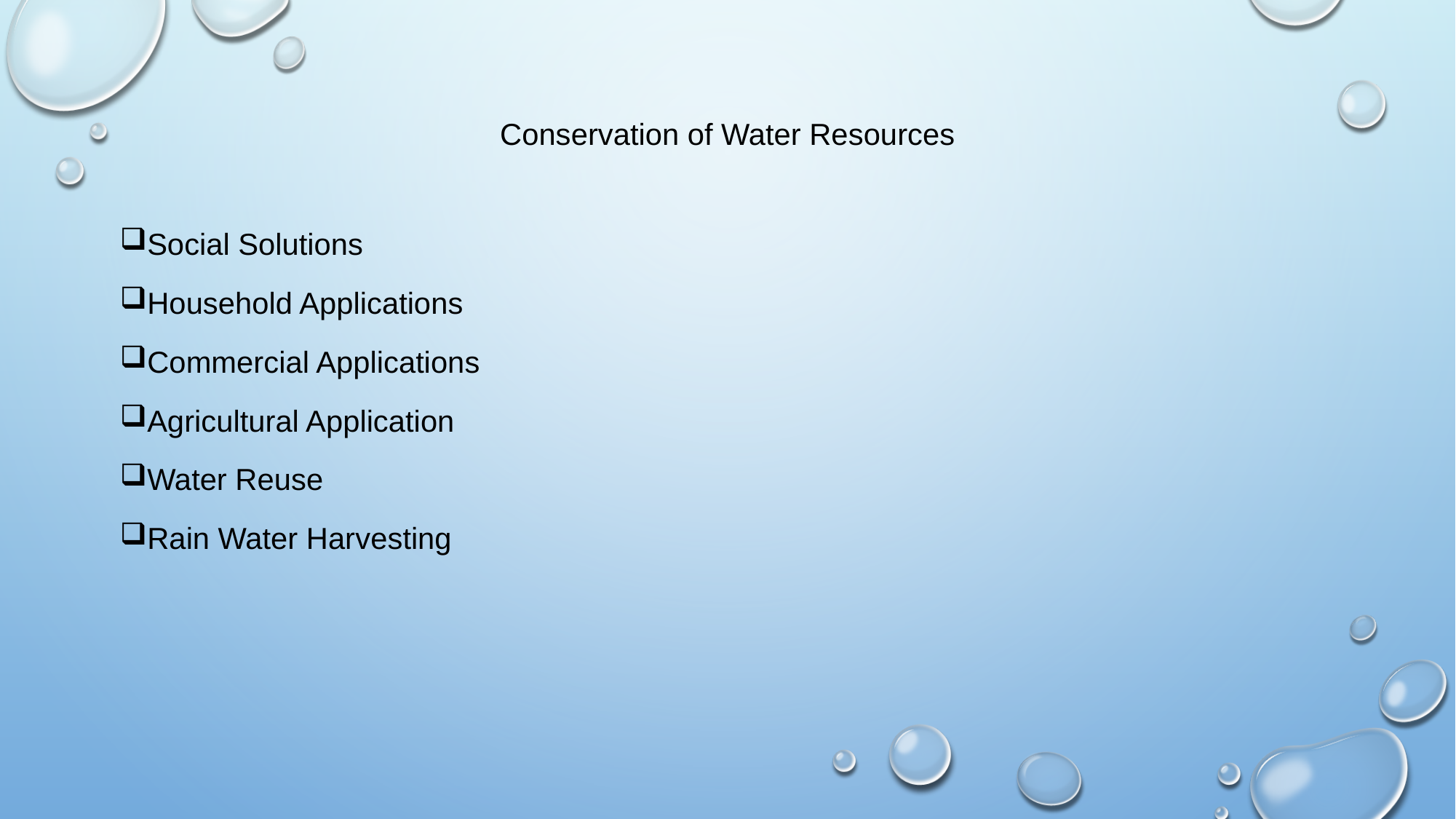

# Conservation of Water Resources
Social Solutions
Household Applications
Commercial Applications
Agricultural Application
Water Reuse
Rain Water Harvesting